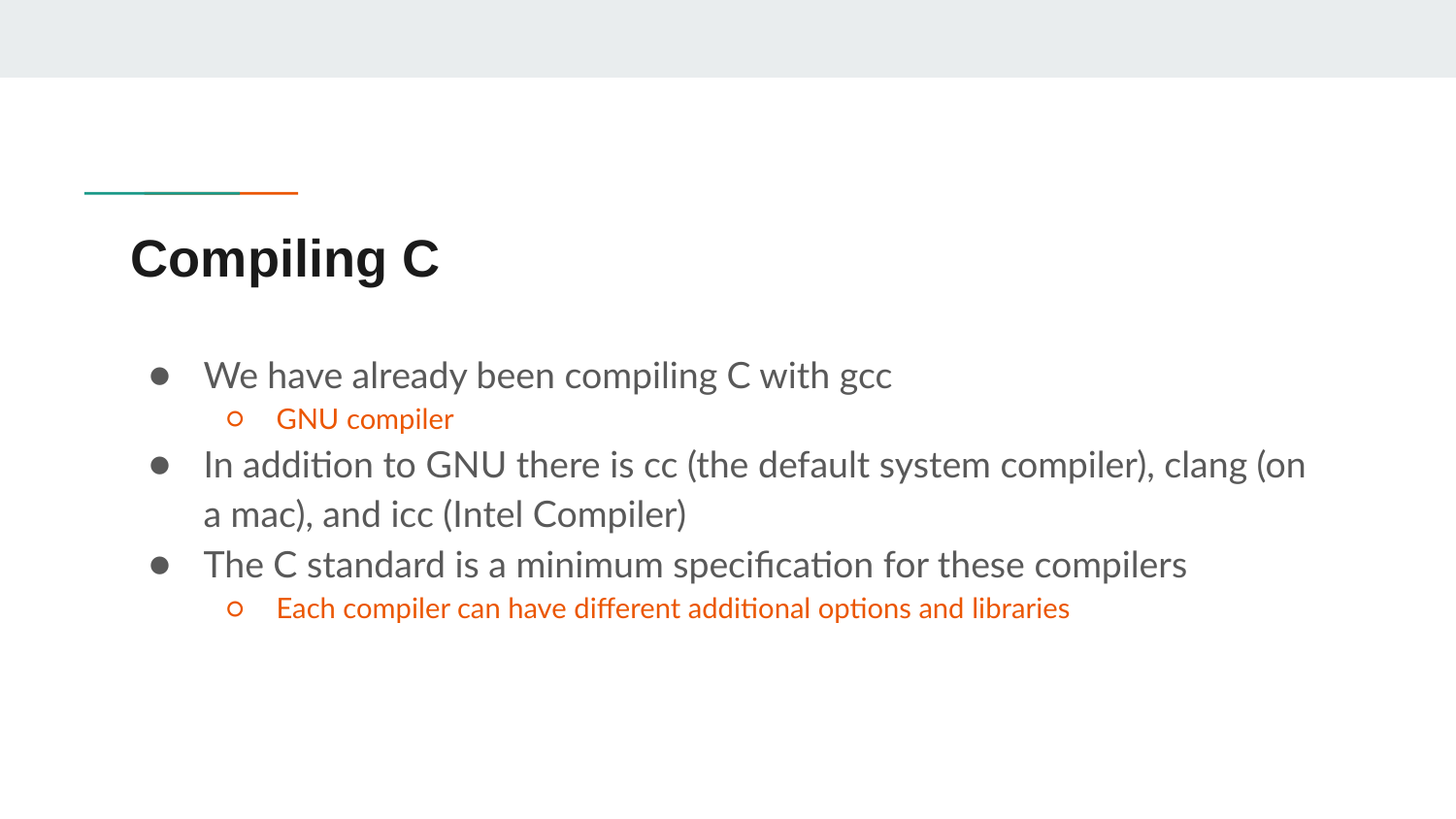

# Compiling C
We have already been compiling C with gcc
GNU compiler
In addition to GNU there is cc (the default system compiler), clang (on a mac), and icc (Intel Compiler)
The C standard is a minimum specification for these compilers
Each compiler can have different additional options and libraries